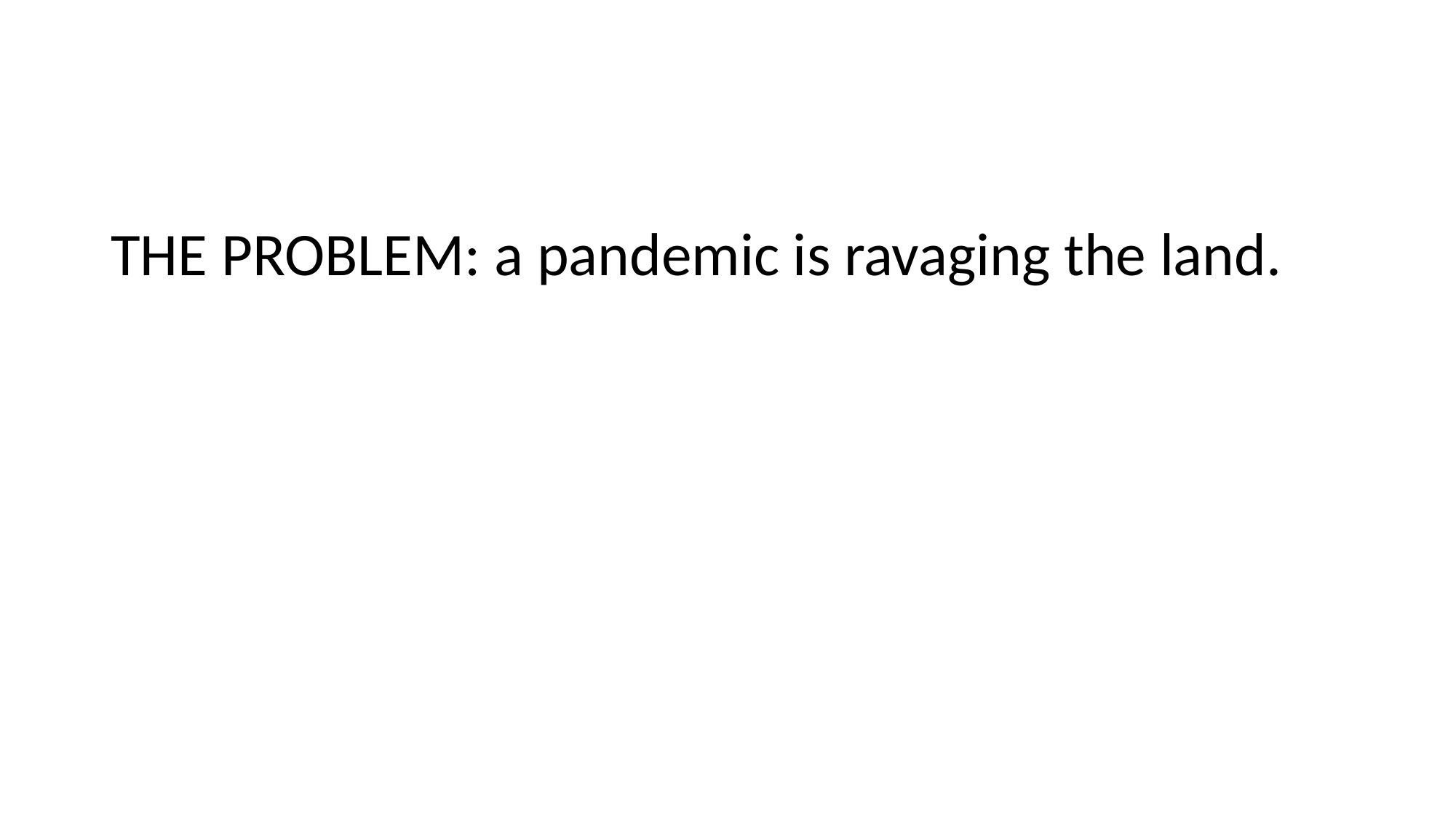

THE PROBLEM: a pandemic is ravaging the land.